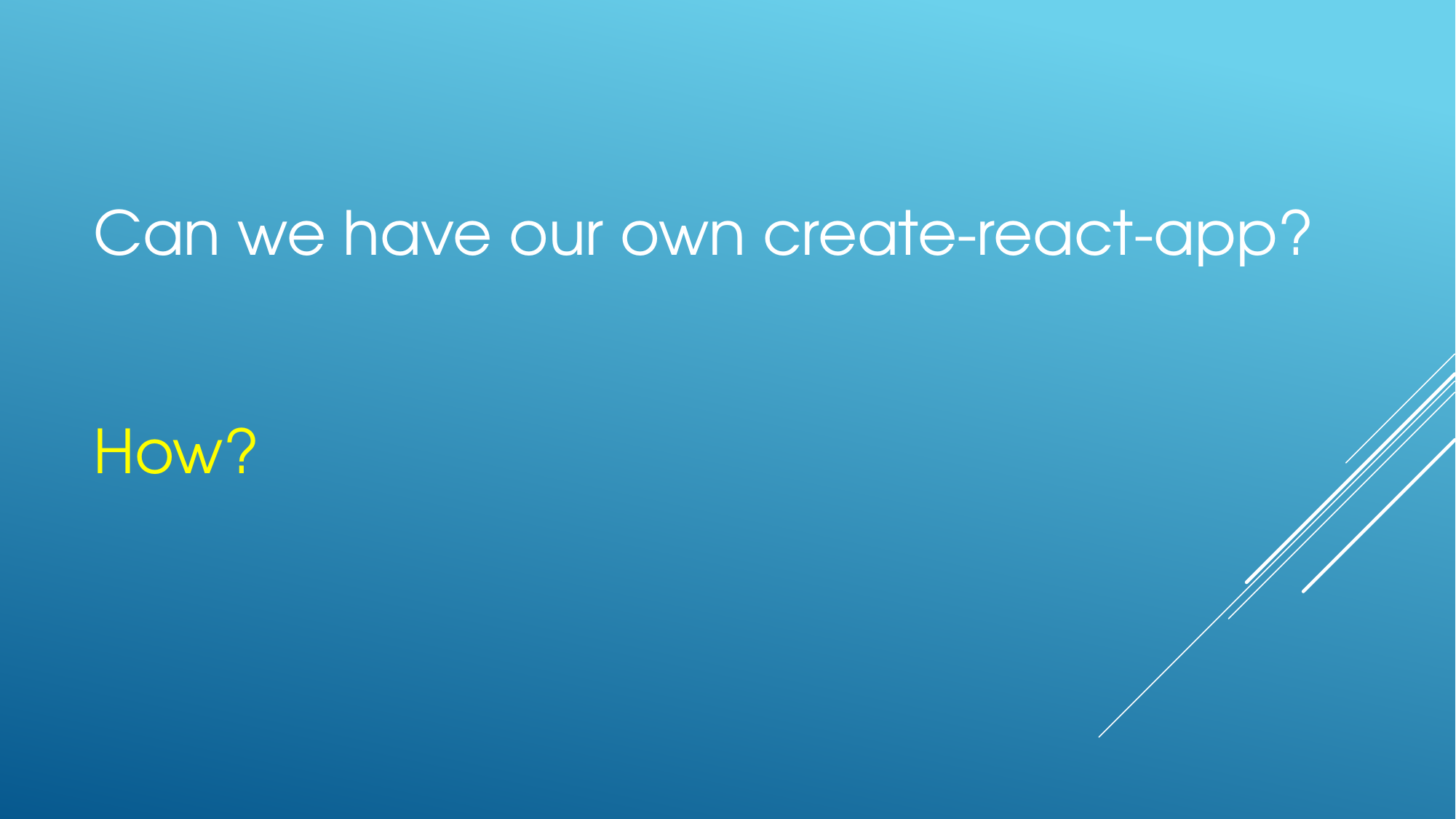

Can we have our own create-react-app?

How?